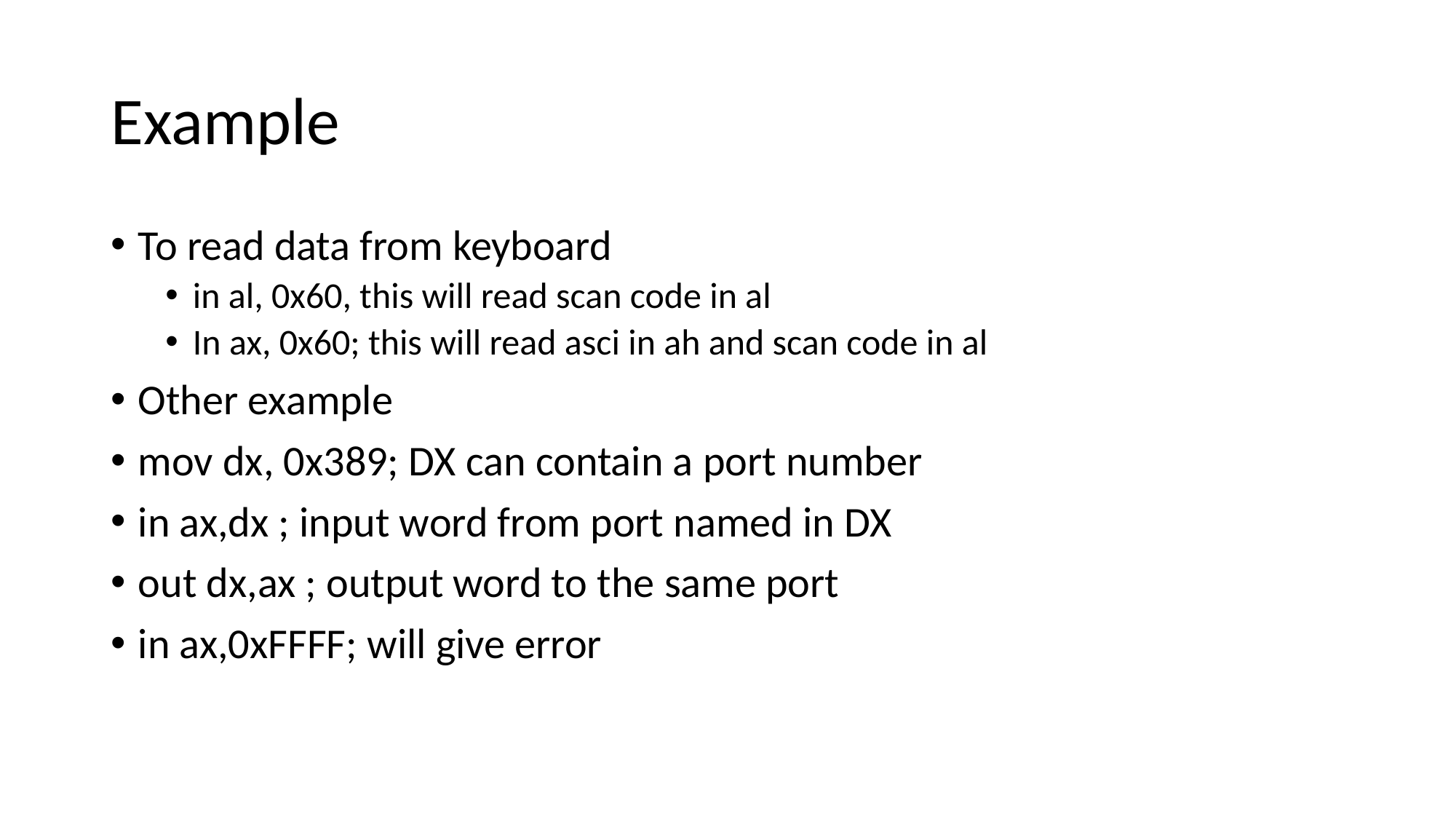

# Example
To read data from keyboard
in al, 0x60, this will read scan code in al
In ax, 0x60; this will read asci in ah and scan code in al
Other example
mov dx, 0x389; DX can contain a port number
in ax,dx ; input word from port named in DX
out dx,ax ; output word to the same port
in ax,0xFFFF; will give error